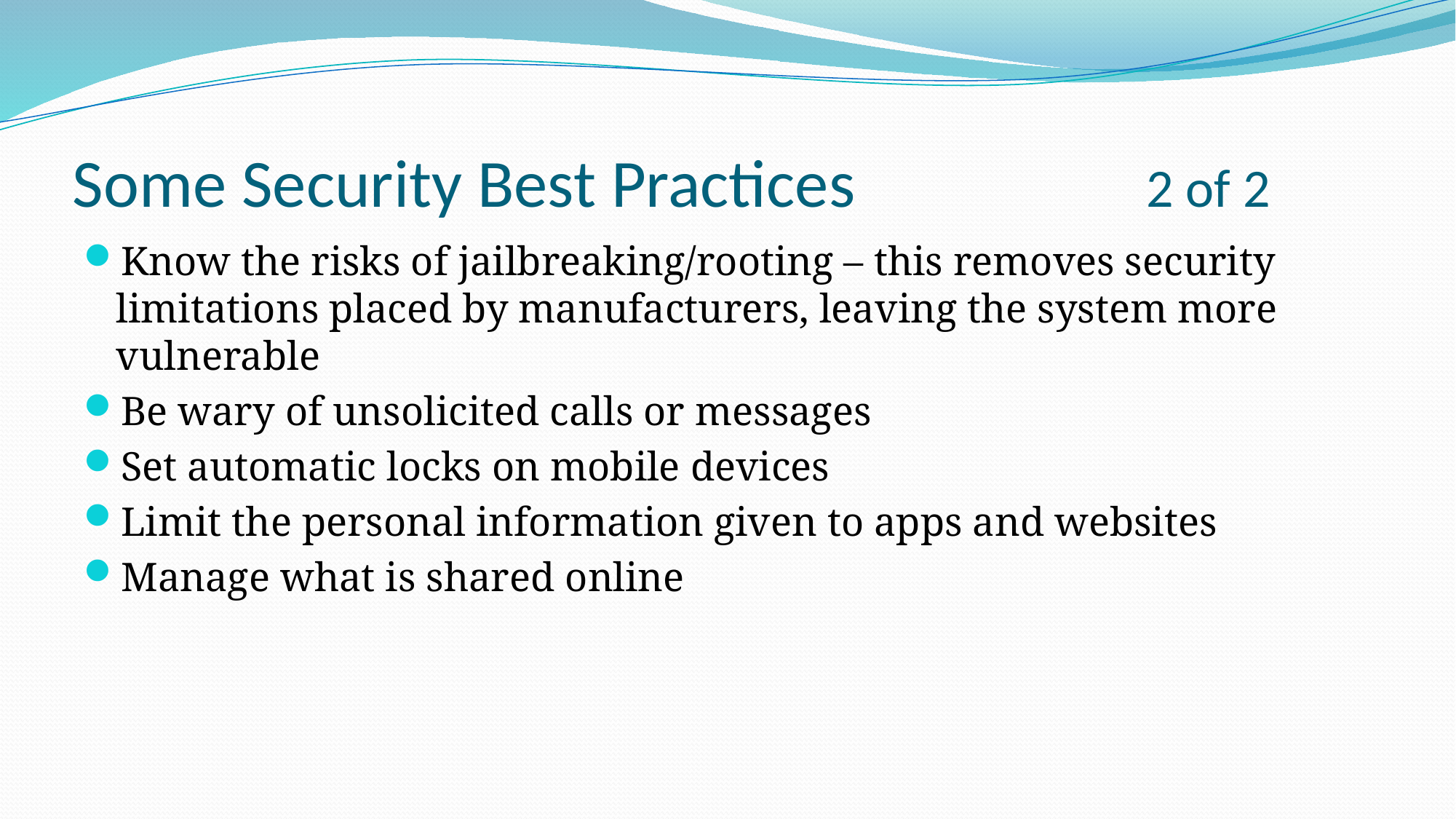

# Some Security Best Practices                   2 of 2
Know the risks of jailbreaking/rooting – this removes security limitations placed by manufacturers, leaving the system more vulnerable
Be wary of unsolicited calls or messages
Set automatic locks on mobile devices
Limit the personal information given to apps and websites
Manage what is shared online